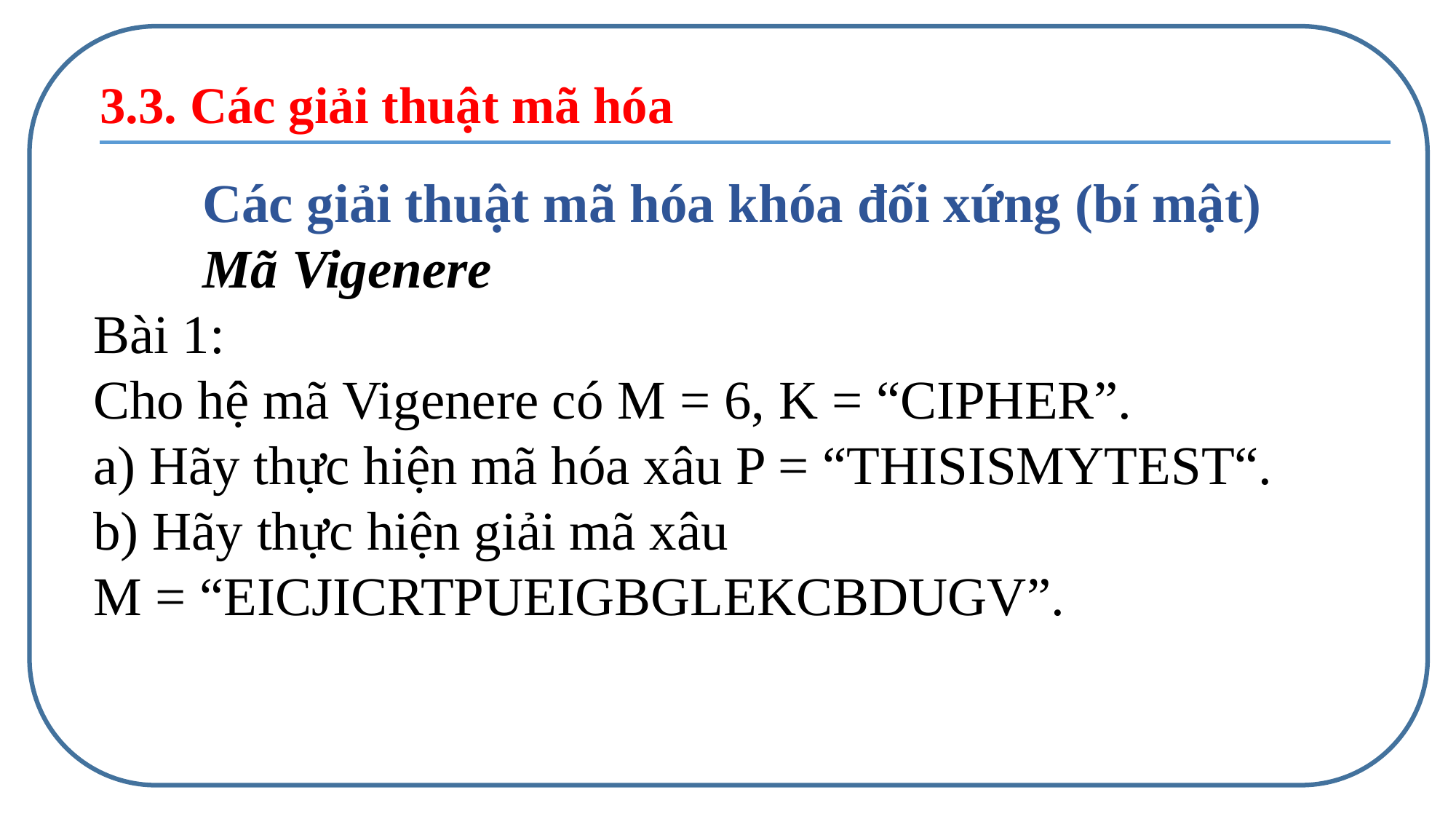

3.3. Các giải thuật mã hóa
	Các giải thuật mã hóa khóa đối xứng (bí mật)
	Mã Vigenere
Bài 1:
Cho hệ mã Vigenere có M = 6, K = “CIPHER”.
a) Hãy thực hiện mã hóa xâu P = “THISISMYTEST“.
b) Hãy thực hiện giải mã xâu
M = “EICJICRTPUEIGBGLEKCBDUGV”.